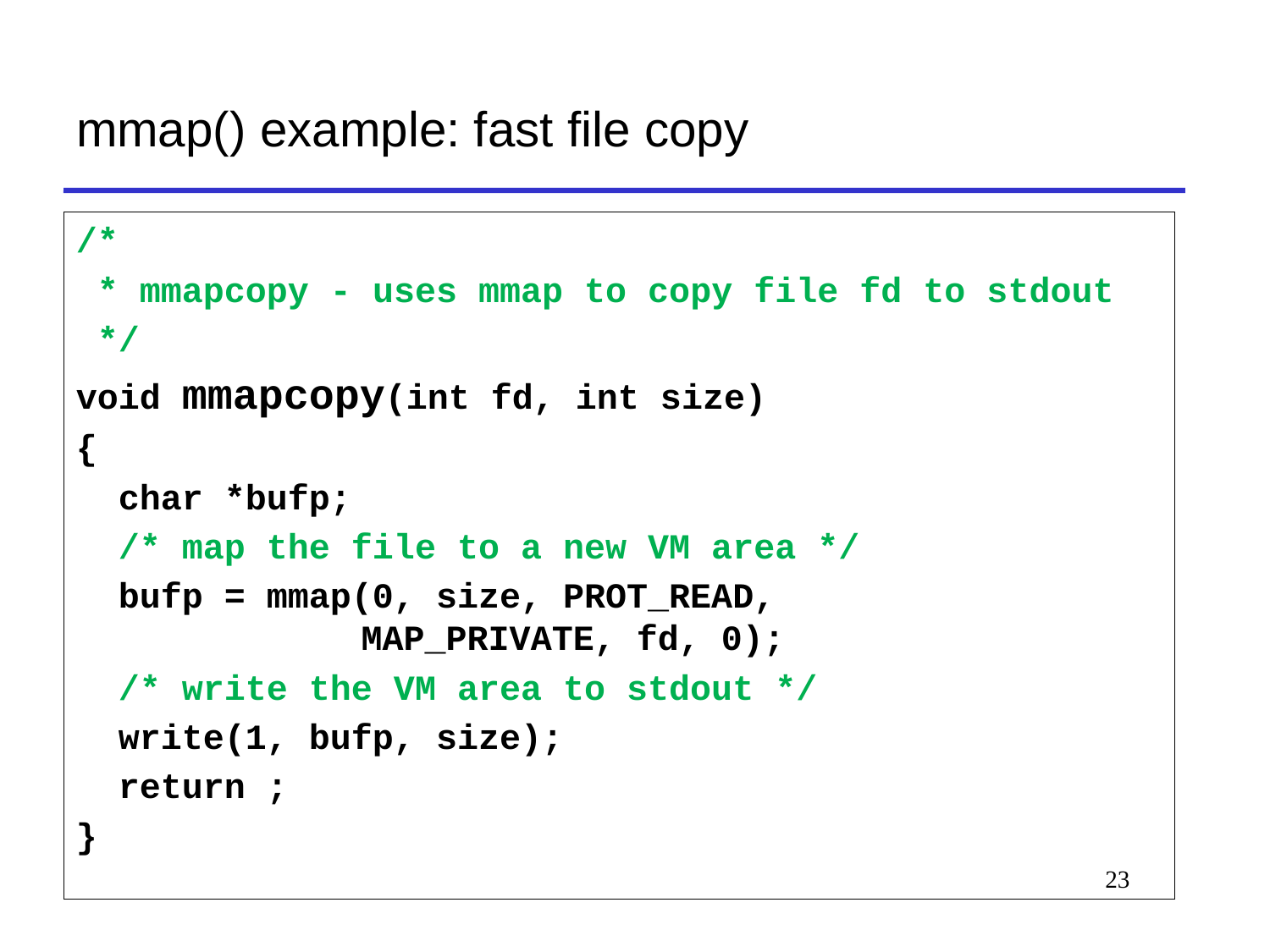

# mmap() example: fast file copy
/*
 * mmapcopy - uses mmap to copy file fd to stdout
 */
void mmapcopy(int fd, int size)
{
  char *bufp;
  /* map the file to a new VM area */
  bufp = mmap(0, size, PROT_READ,
            MAP_PRIVATE, fd, 0);
  /* write the VM area to stdout */
  write(1, bufp, size);
  return ;
}
23